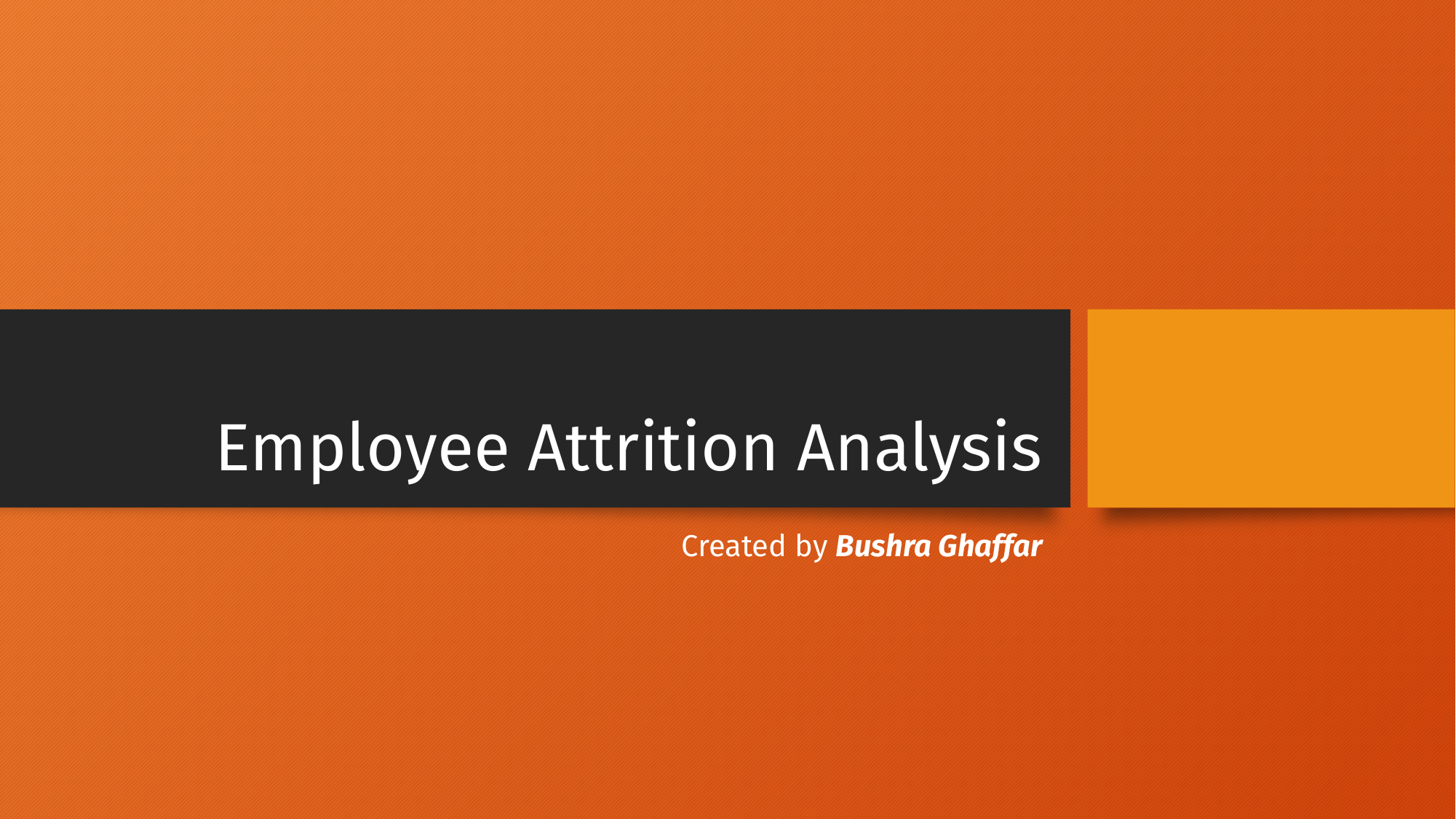

# Employee Attrition Analysis
Created by Bushra Ghaffar